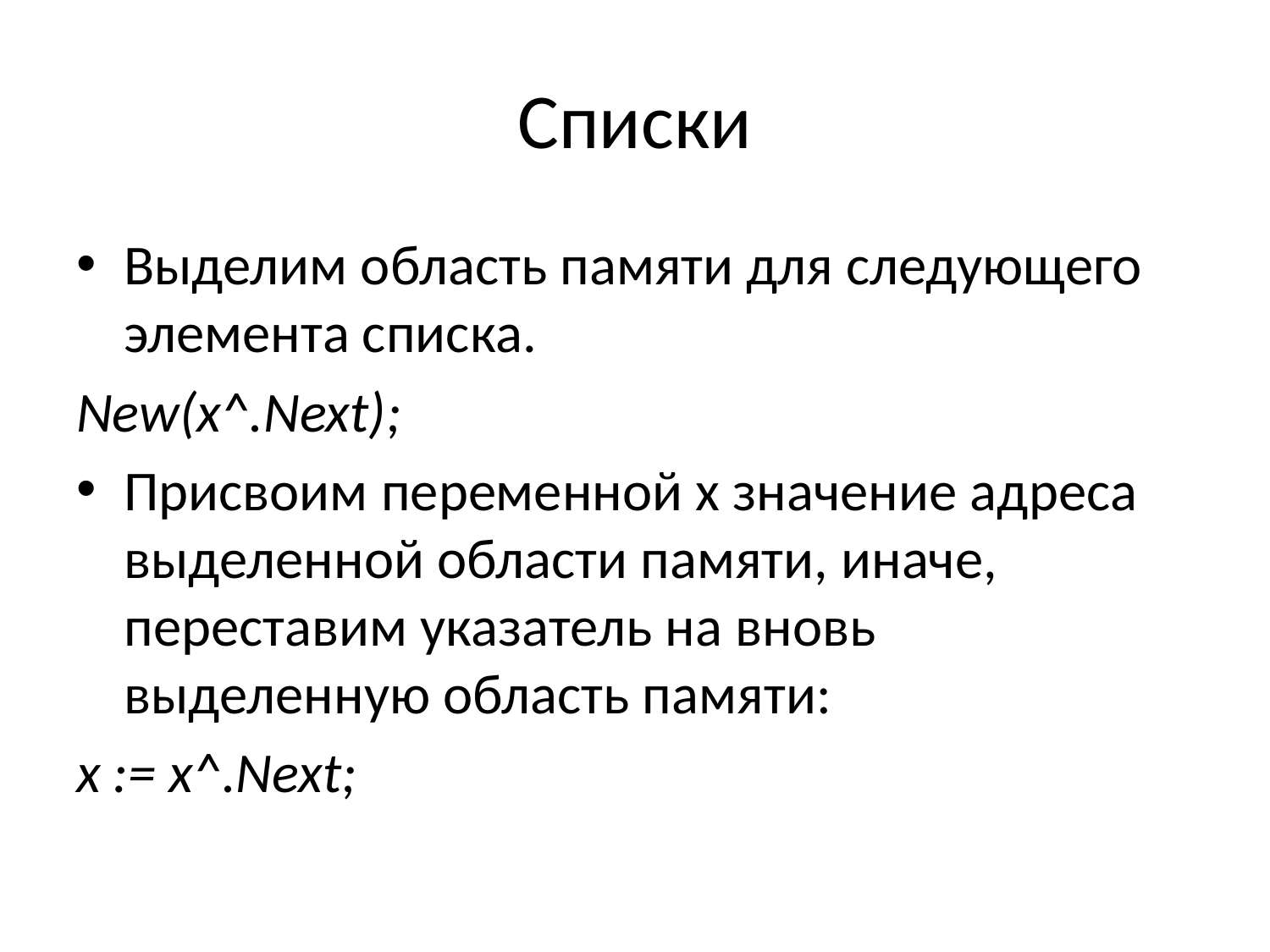

# Списки
Выделим область памяти для следующего элемента списка.
New(x^.Next);
Присвоим переменной х значение адреса выделенной области памяти, иначе, переставим указатель на вновь выделенную область памяти:
x := x^.Next;